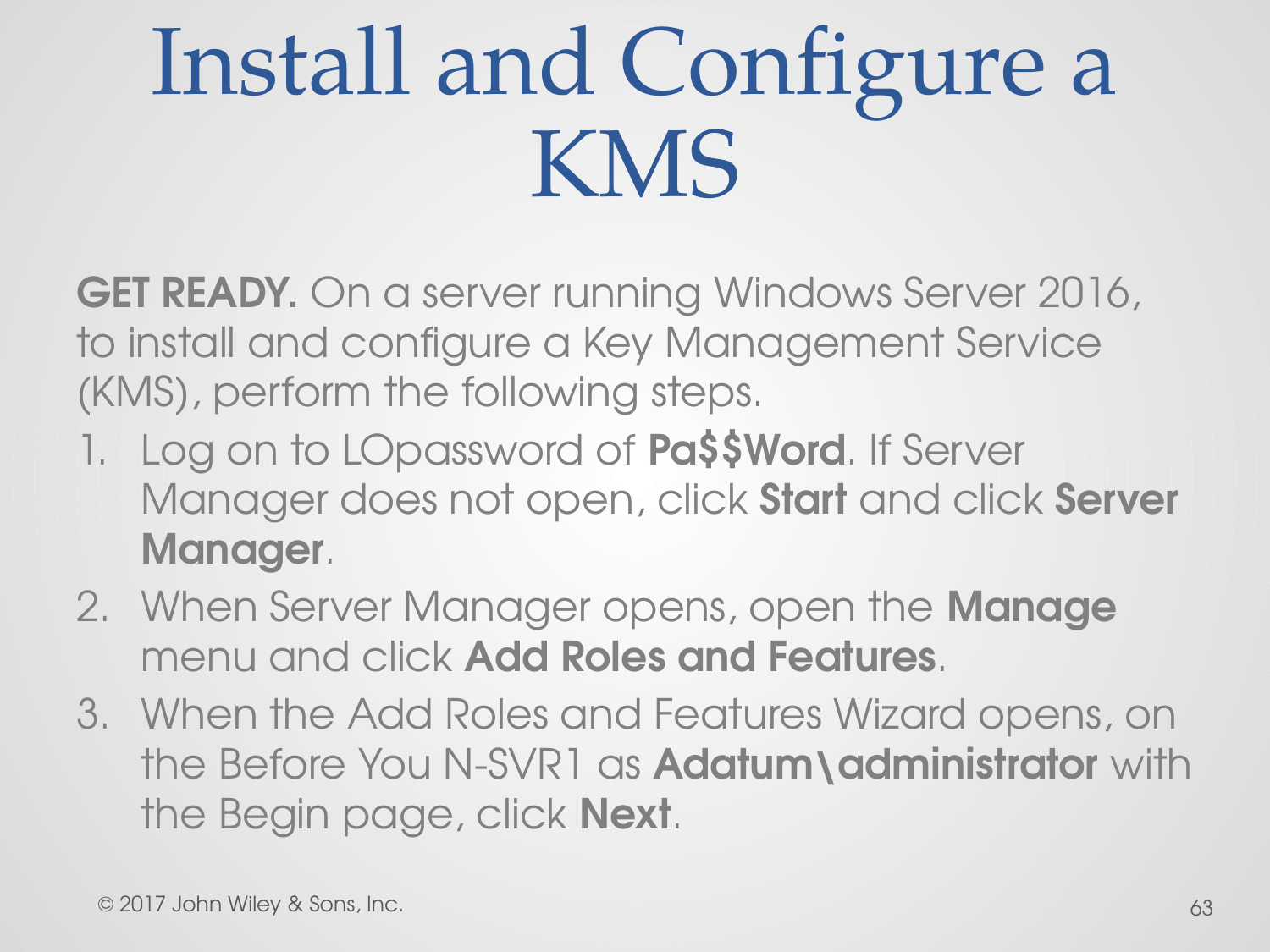

# Install and Configure a KMS
GET READY. On a server running Windows Server 2016, to install and configure a Key Management Service (KMS), perform the following steps.
Log on to LOpassword of Pa$$Word. If Server Manager does not open, click Start and click Server Manager.
When Server Manager opens, open the Manage menu and click Add Roles and Features.
When the Add Roles and Features Wizard opens, on the Before You N-SVR1 as Adatum\administrator with the Begin page, click Next.
© 2017 John Wiley & Sons, Inc.
63